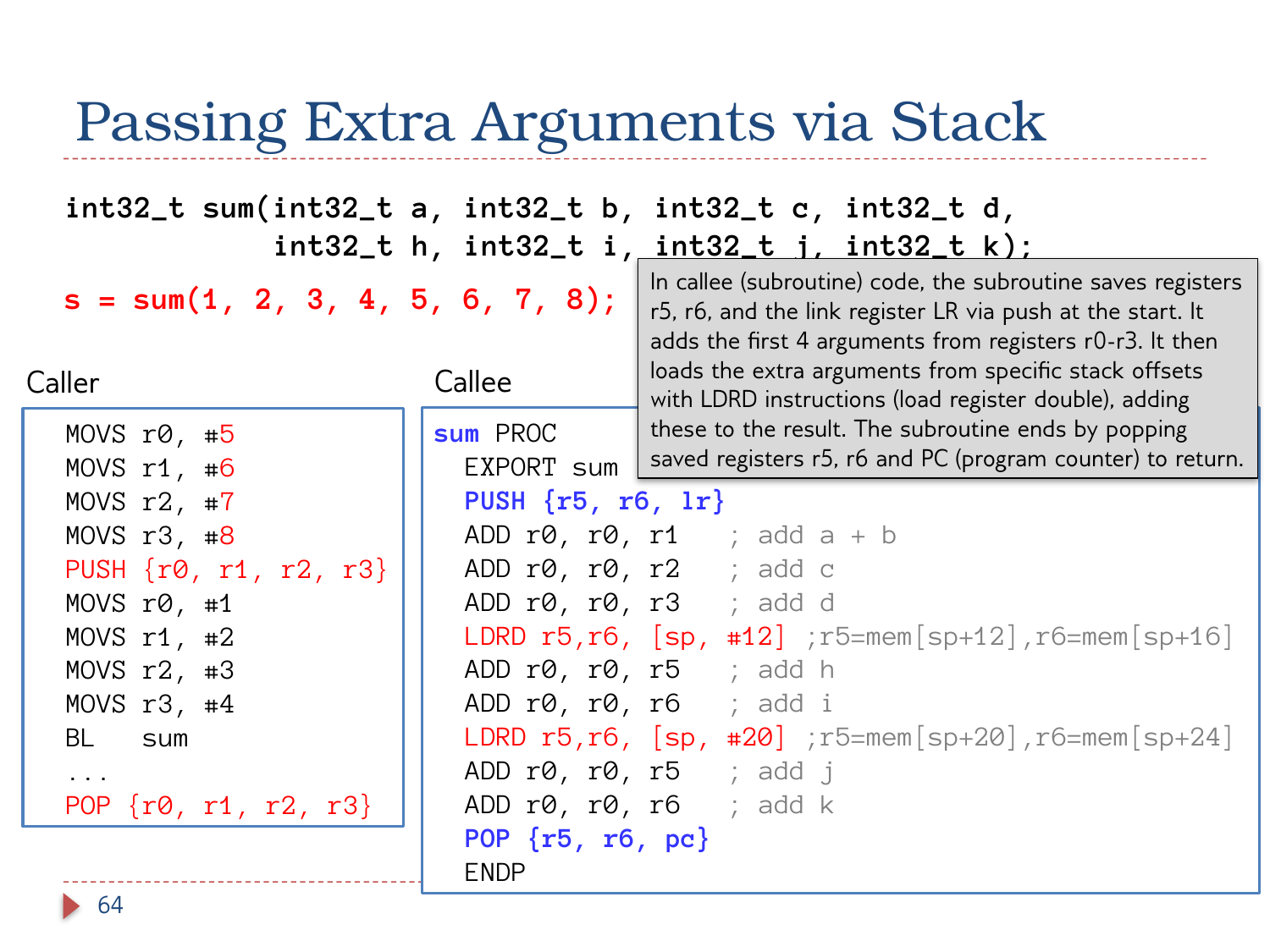

# Passing Extra Arguments via Stack
int32_t sum(int32_t a, int32_t b, int32_t c, int32_t d,
            int32_t h, int32_t i, int32_t j, int32_t k);
In callee (subroutine) code, the subroutine saves registers r5, r6, and the link register LR via push at the start. It adds the first 4 arguments from registers r0-r3. It then loads the extra arguments from specific stack offsets with LDRD instructions (load register double), adding these to the result. The subroutine ends by popping saved registers r5, r6 and PC (program counter) to return.
s = sum(1, 2, 3, 4, 5, 6, 7, 8);
Callee
Caller
sum PROC
  EXPORT sum
  PUSH {r5, r6, lr}
  ADD r0, r0, r1   ; add a + b
  ADD r0, r0, r2   ; add c
  ADD r0, r0, r3   ; add d
  LDRD r5,r6, [sp, #12] ;r5=mem[sp+12],r6=mem[sp+16]
  ADD r0, r0, r5   ; add h
  ADD r0, r0, r6   ; add i
  LDRD r5,r6, [sp, #20] ;r5=mem[sp+20],r6=mem[sp+24]
  ADD r0, r0, r5   ; add j
  ADD r0, r0, r6   ; add k
  POP {r5, r6, pc}
  ENDP
  MOVS r0, #5
  MOVS r1, #6
  MOVS r2, #7
  MOVS r3, #8
  PUSH {r0, r1, r2, r3}
  MOVS r0, #1
  MOVS r1, #2
  MOVS r2, #3
  MOVS r3, #4
  BL   sum
  ...
  POP {r0, r1, r2, r3}
64